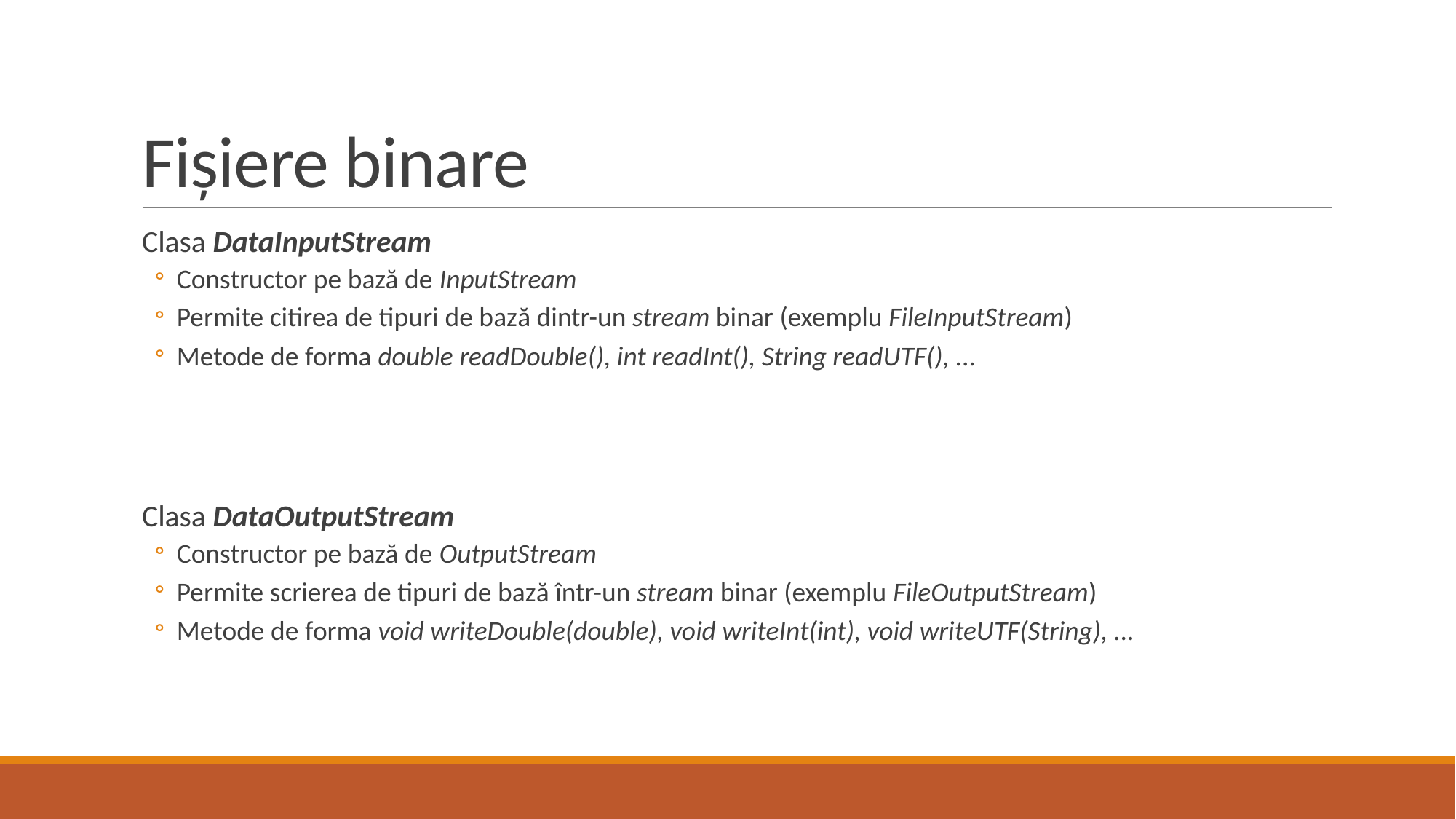

# Fișiere binare
Clasa DataInputStream
Constructor pe bază de InputStream
Permite citirea de tipuri de bază dintr-un stream binar (exemplu FileInputStream)
Metode de forma double readDouble(), int readInt(), String readUTF(), ...

Clasa DataOutputStream
Constructor pe bază de OutputStream
Permite scrierea de tipuri de bază într-un stream binar (exemplu FileOutputStream)
Metode de forma void writeDouble(double), void writeInt(int), void writeUTF(String), ...